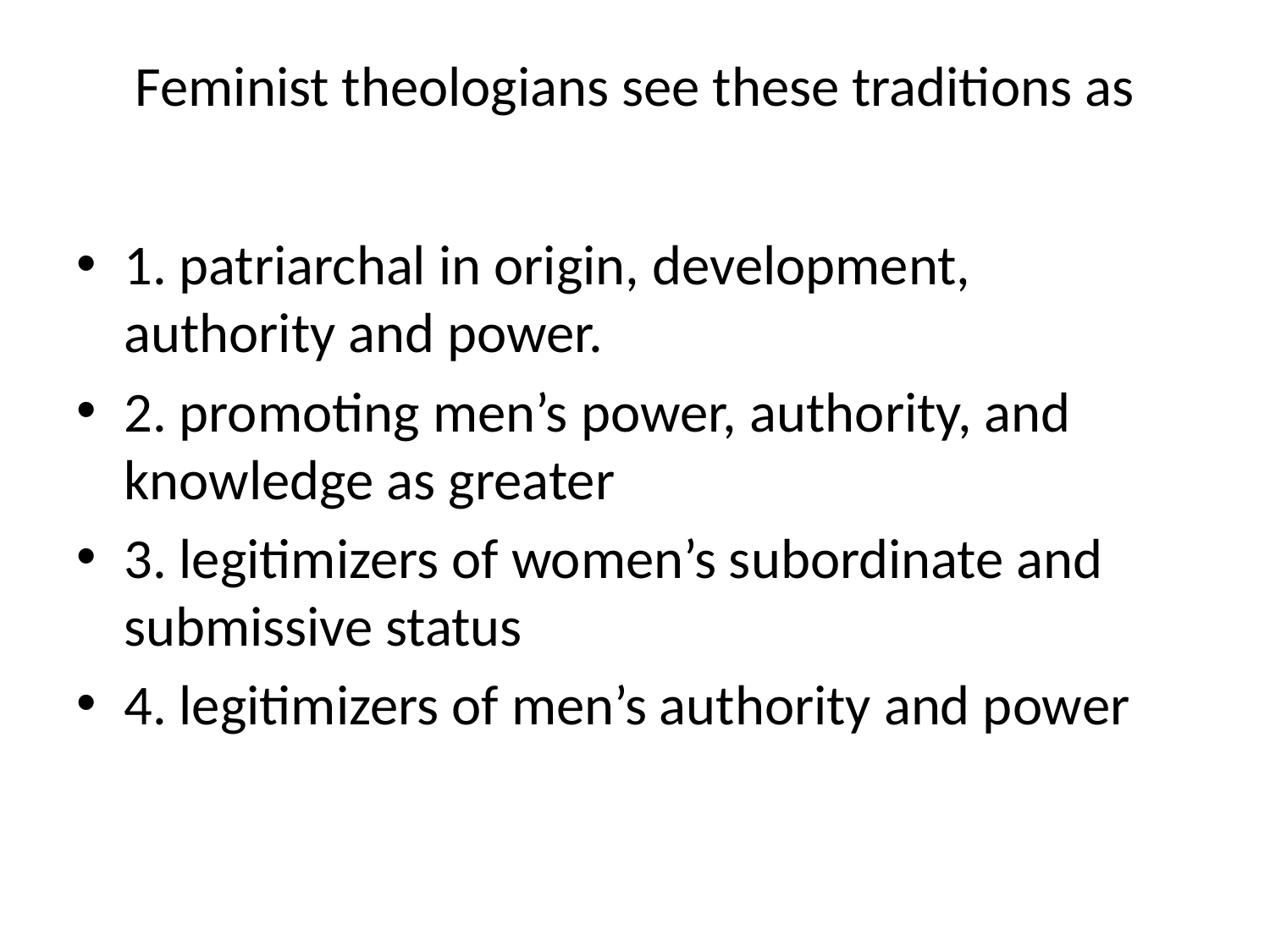

# Feminist theologians see these traditions as
1. patriarchal in origin, development, authority and power.
2. promoting men’s power, authority, and knowledge as greater
3. legitimizers of women’s subordinate and submissive status
4. legitimizers of men’s authority and power